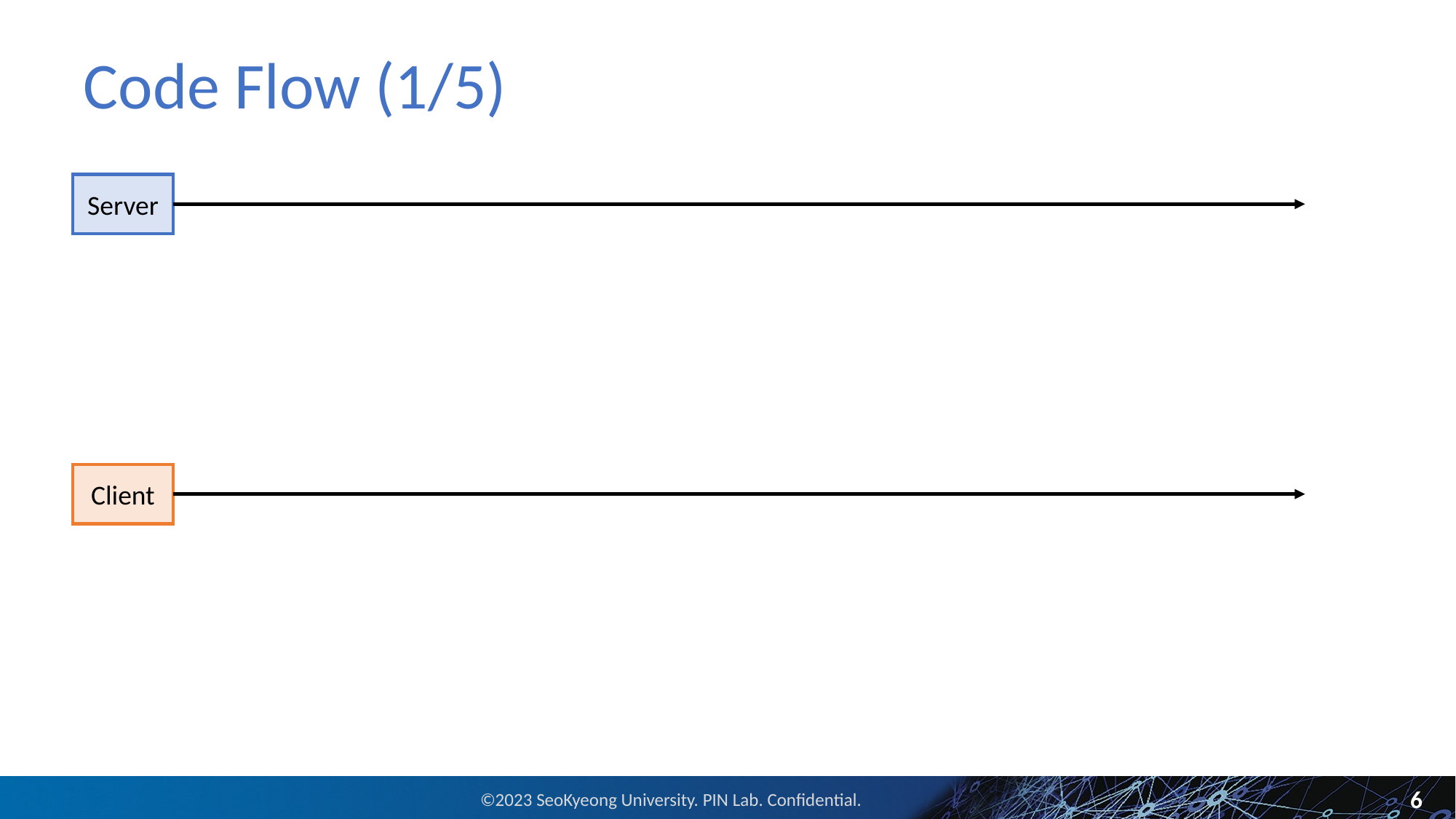

# Code Flow (1/5)
Server
Client
6